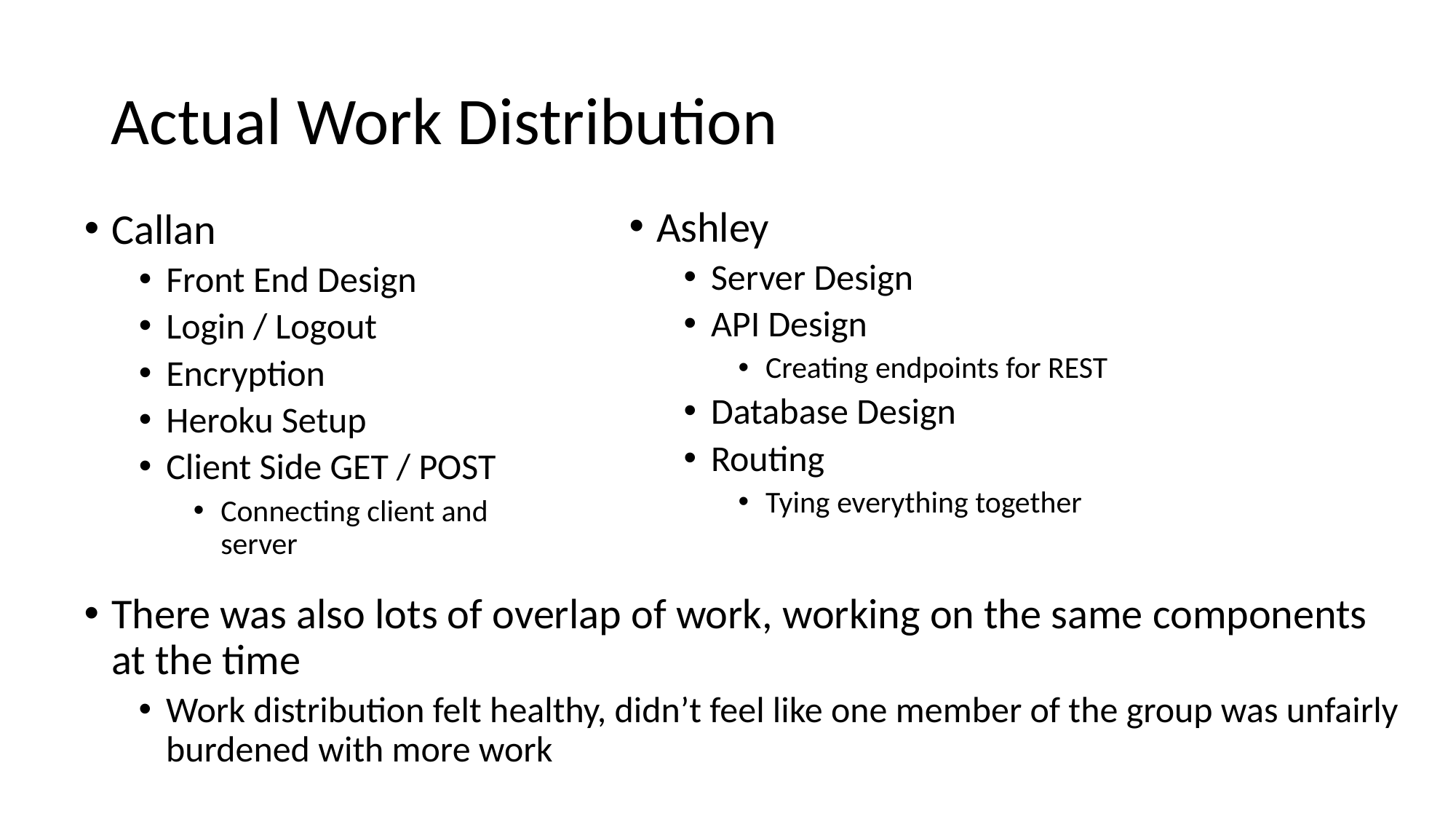

# Actual Work Distribution
Ashley
Server Design
API Design
Creating endpoints for REST
Database Design
Routing
Tying everything together

Callan
Front End Design
Login / Logout
Encryption
Heroku Setup
Client Side GET / POST
Connecting client and server

There was also lots of overlap of work, working on the same components at the time
Work distribution felt healthy, didn’t feel like one member of the group was unfairly burdened with more work